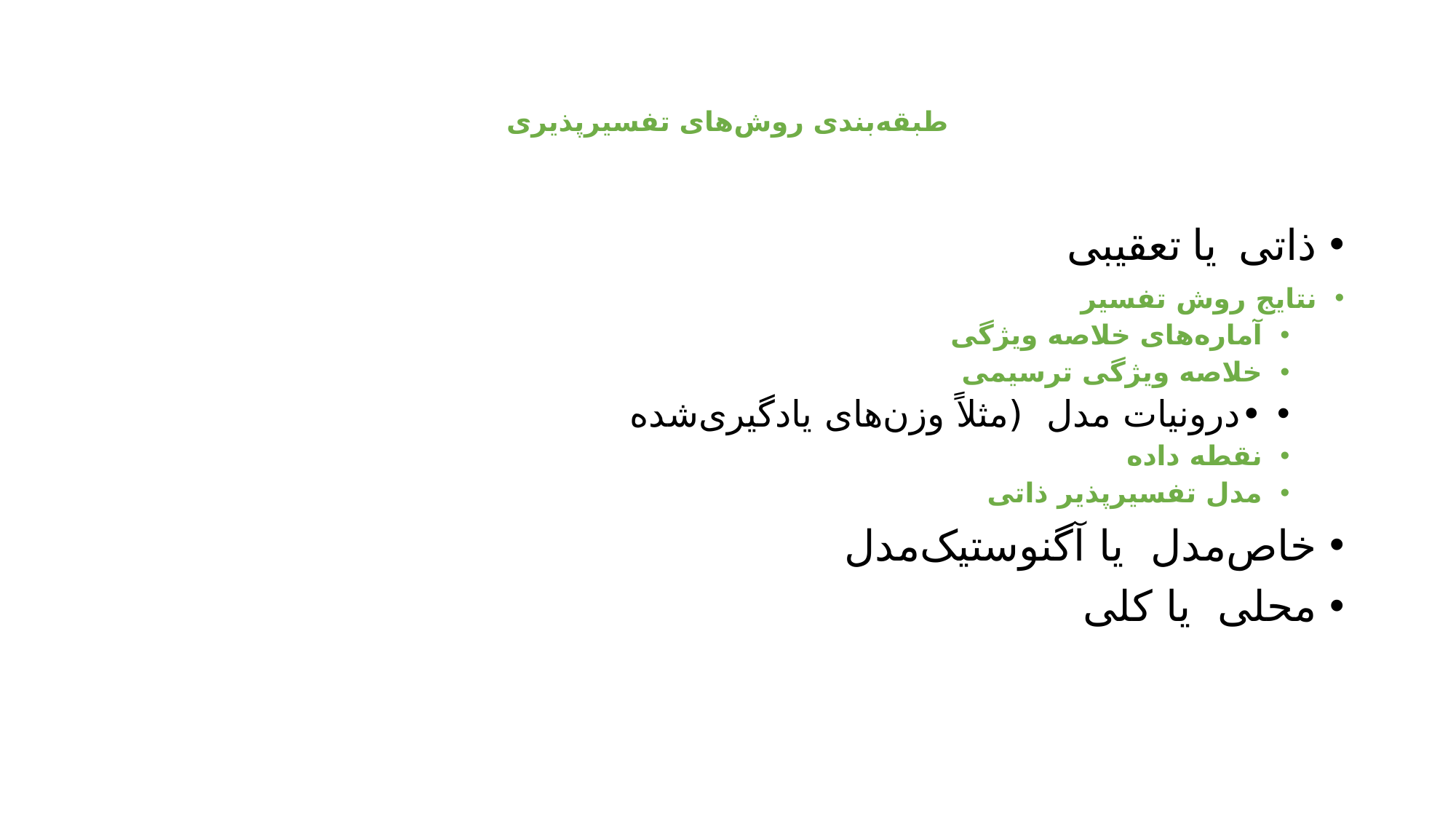

# طبقه‌بندی روش‌های تفسیرپذیری
ذاتی  یا تعقیبی
نتایج روش تفسیر
آماره‌های خلاصه ویژگی
خلاصه ویژگی ترسیمی
•	درونیات مدل  (مثلاً وزن‌های یادگیری‌شده
نقطه داده
مدل تفسیرپذیر ذاتی
خاص‌مدل  یا آگنوستیک‌مدل
محلی  یا کلی